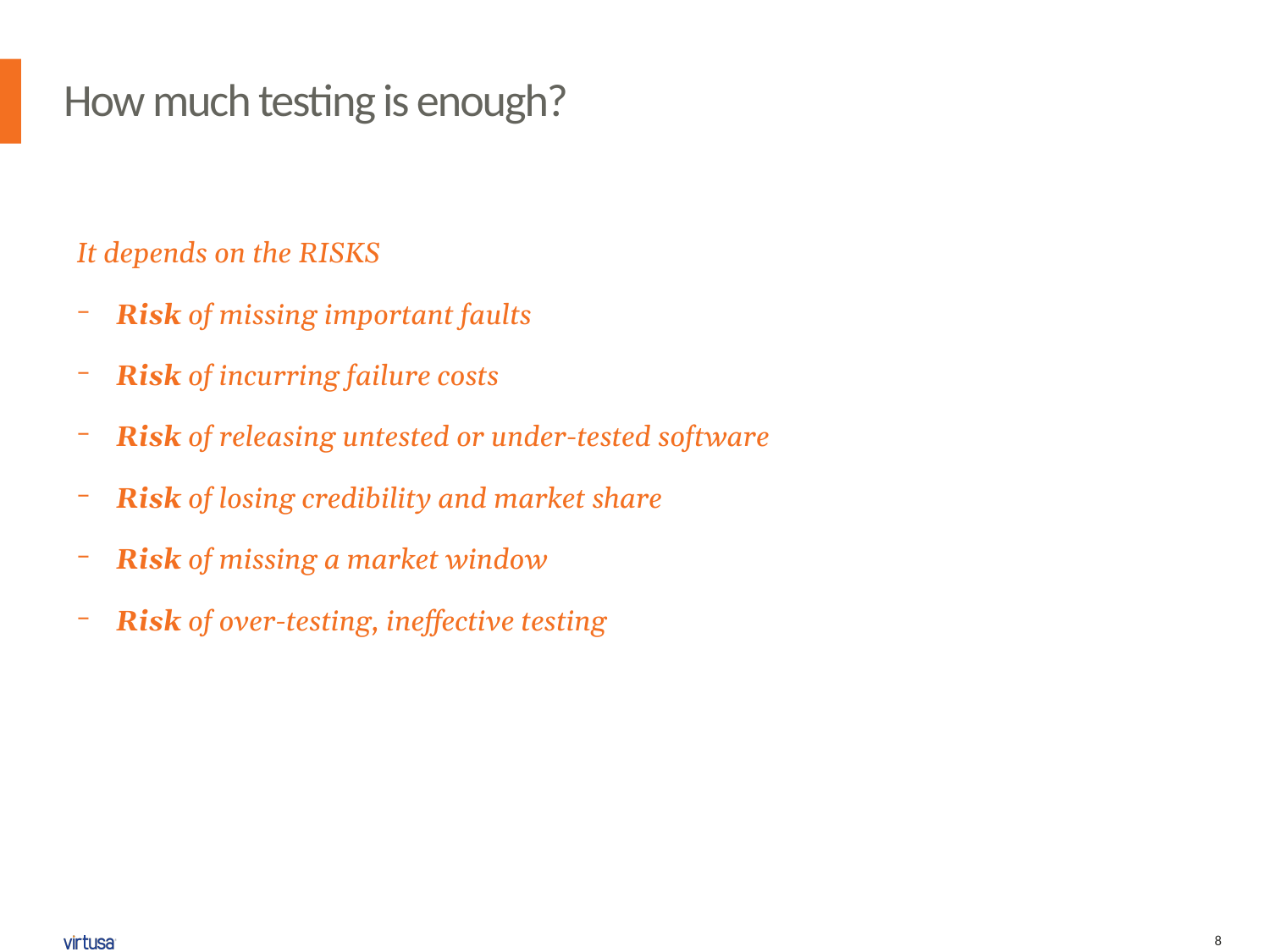

# How much testing is enough?
It depends on the RISKS
Risk of missing important faults
Risk of incurring failure costs
Risk of releasing untested or under-tested software
Risk of losing credibility and market share
Risk of missing a market window
Risk of over-testing, ineffective testing